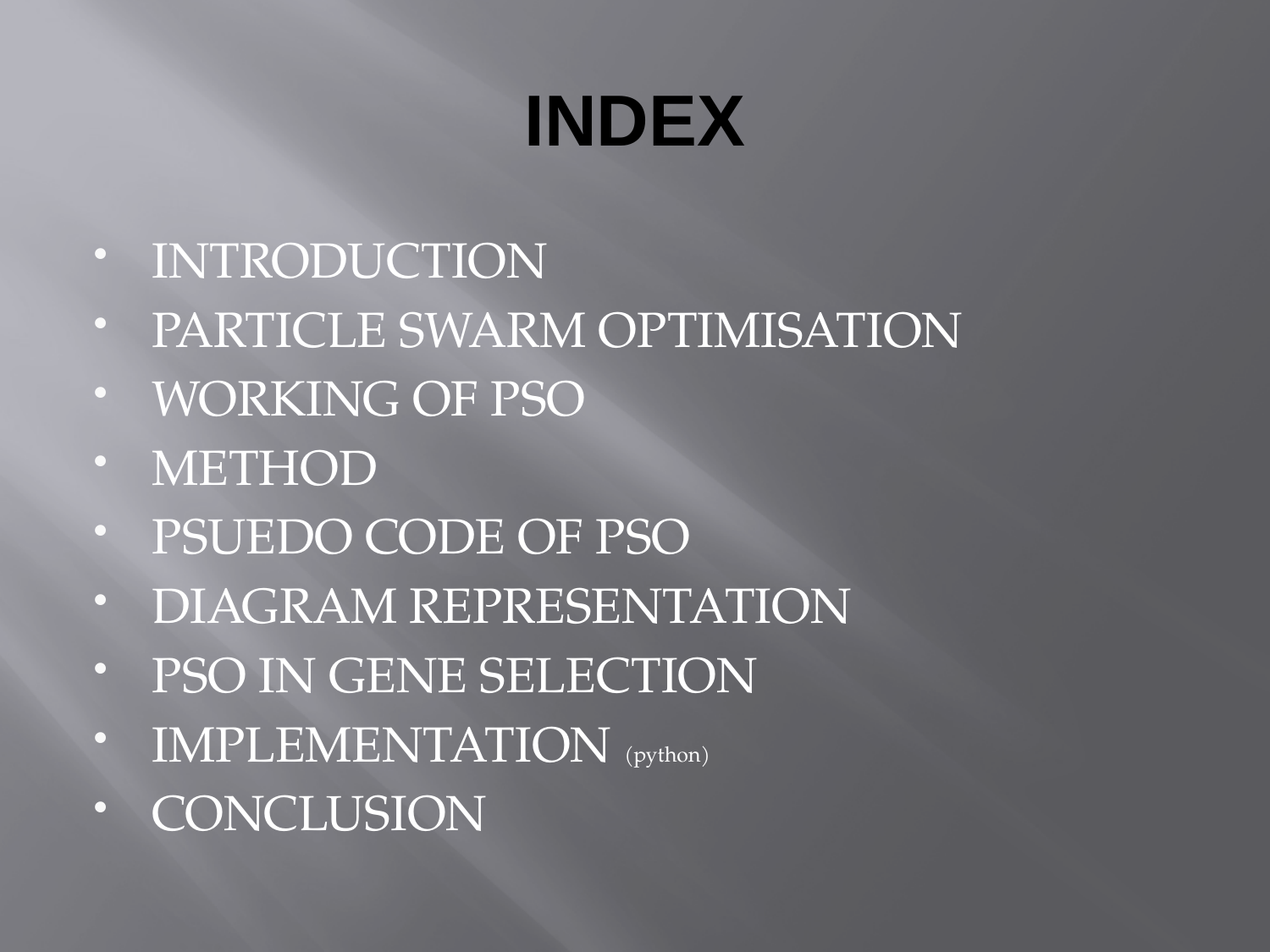

# INDEX
INTRODUCTION
PARTICLE SWARM OPTIMISATION
WORKING OF PSO
METHOD
PSUEDO CODE OF PSO
DIAGRAM REPRESENTATION
PSO IN GENE SELECTION
IMPLEMENTATION (python)
CONCLUSION